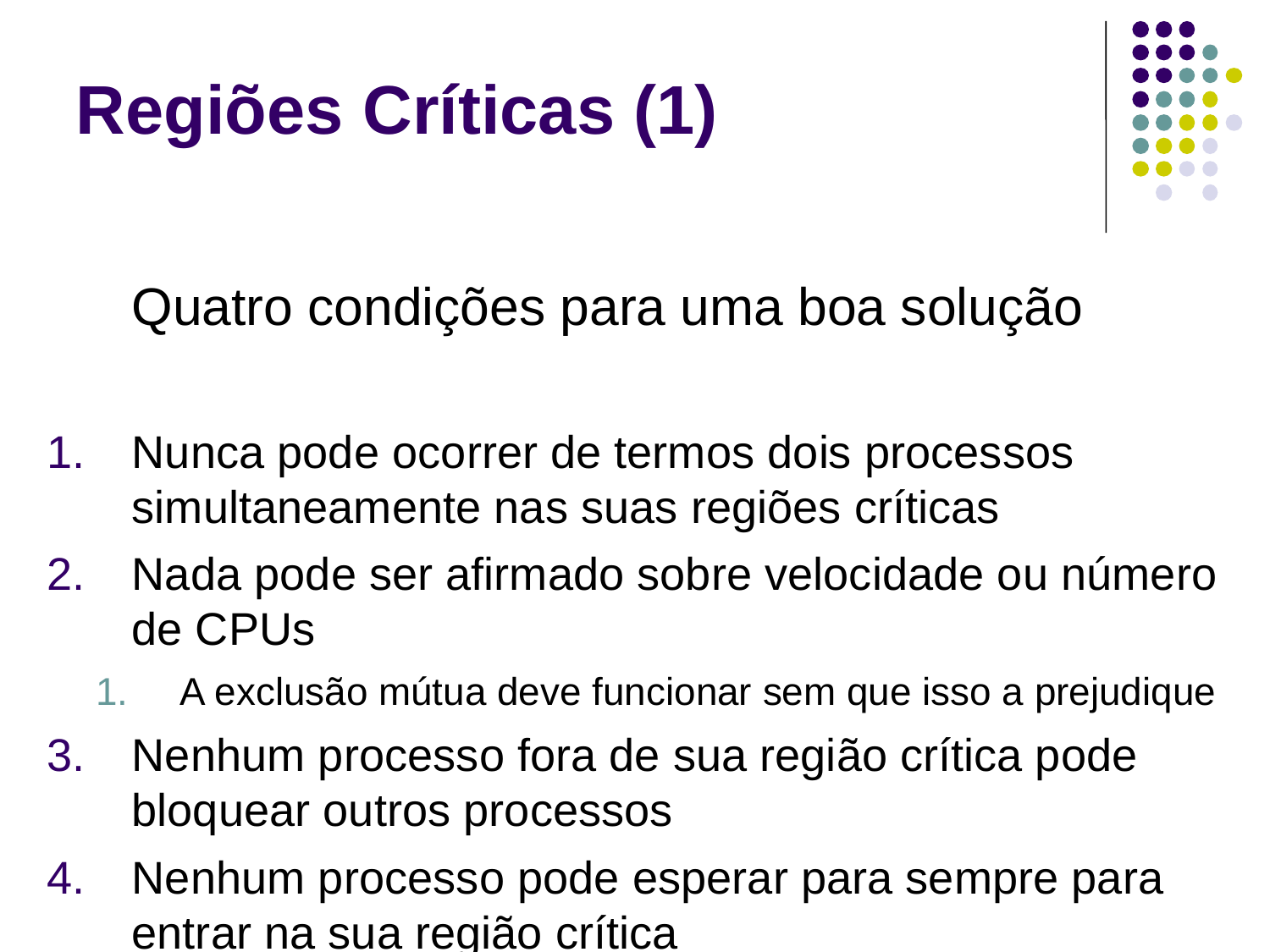

# Regiões Críticas (1)
Quatro condições para uma boa solução

Nunca pode ocorrer de termos dois processos simultaneamente nas suas regiões críticas
Nada pode ser afirmado sobre velocidade ou número de CPUs
A exclusão mútua deve funcionar sem que isso a prejudique
Nenhum processo fora de sua região crítica pode bloquear outros processos
Nenhum processo pode esperar para sempre para entrar na sua região crítica